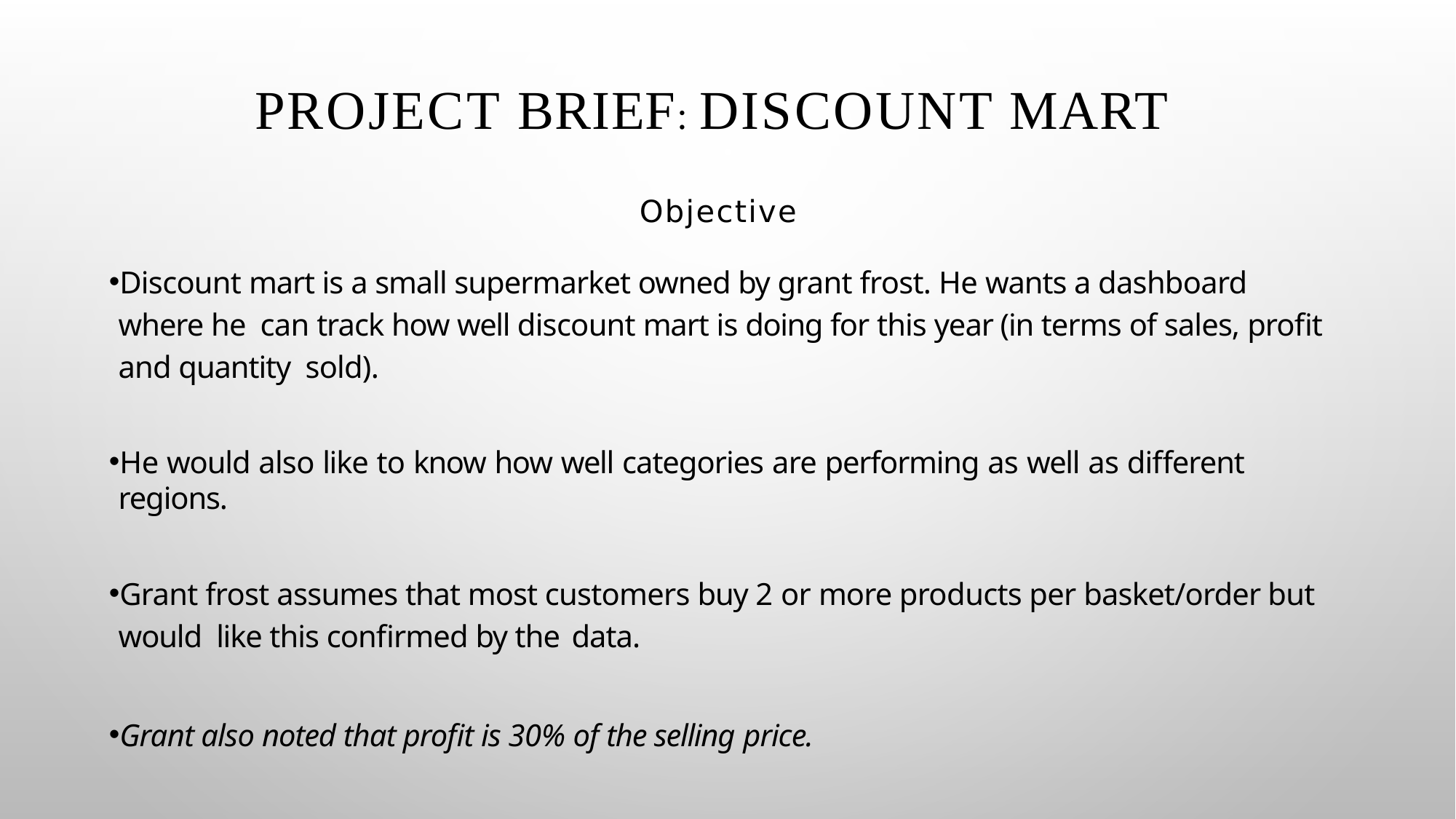

# Project Brief: Discount Mart
Objective
Discount mart is a small supermarket owned by grant frost. He wants a dashboard where he  can track how well discount mart is doing for this year (in terms of sales, profit and quantity  sold).

He would also like to know how well categories are performing as well as different regions.

Grant frost assumes that most customers buy 2 or more products per basket/order but would  like this confirmed by the data.

Grant also noted that profit is 30% of the selling price.